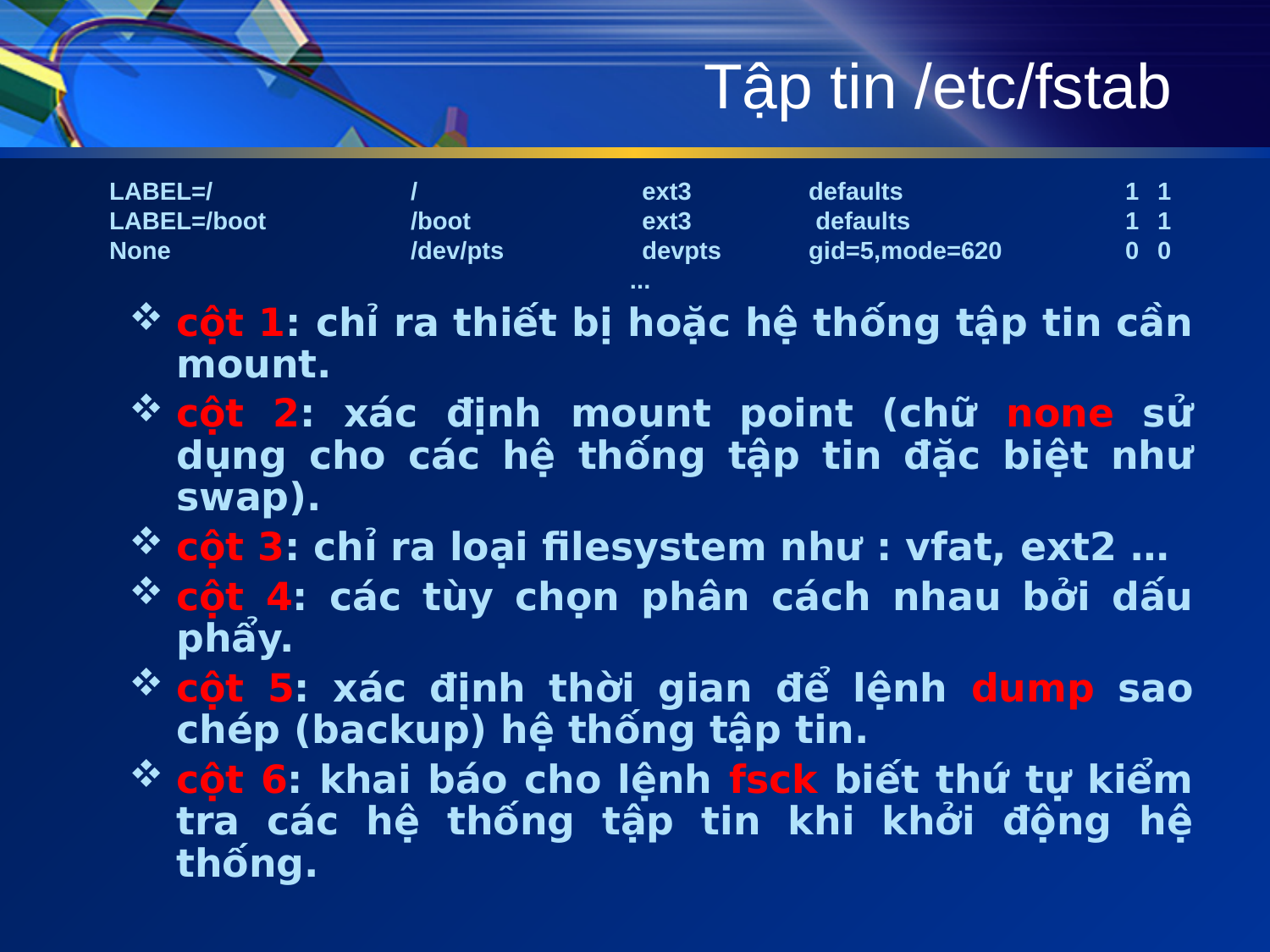

# Tập tin /etc/fstab
LABEL=/	/	ext3	defaults	1	1
LABEL=/boot	/boot	ext3	 defaults	1	1
None	/dev/pts	devpts	gid=5,mode=620	0	0
...
cột 1: chỉ ra thiết bị hoặc hệ thống tập tin cần mount.
cột 2: xác định mount point (chữ none sử dụng cho các hệ thống tập tin đặc biệt như swap).
cột 3: chỉ ra loại filesystem như : vfat, ext2 …
cột 4: các tùy chọn phân cách nhau bởi dấu phẩy.
cột 5: xác định thời gian để lệnh dump sao chép (backup) hệ thống tập tin.
cột 6: khai báo cho lệnh fsck biết thứ tự kiểm tra các hệ thống tập tin khi khởi động hệ thống.